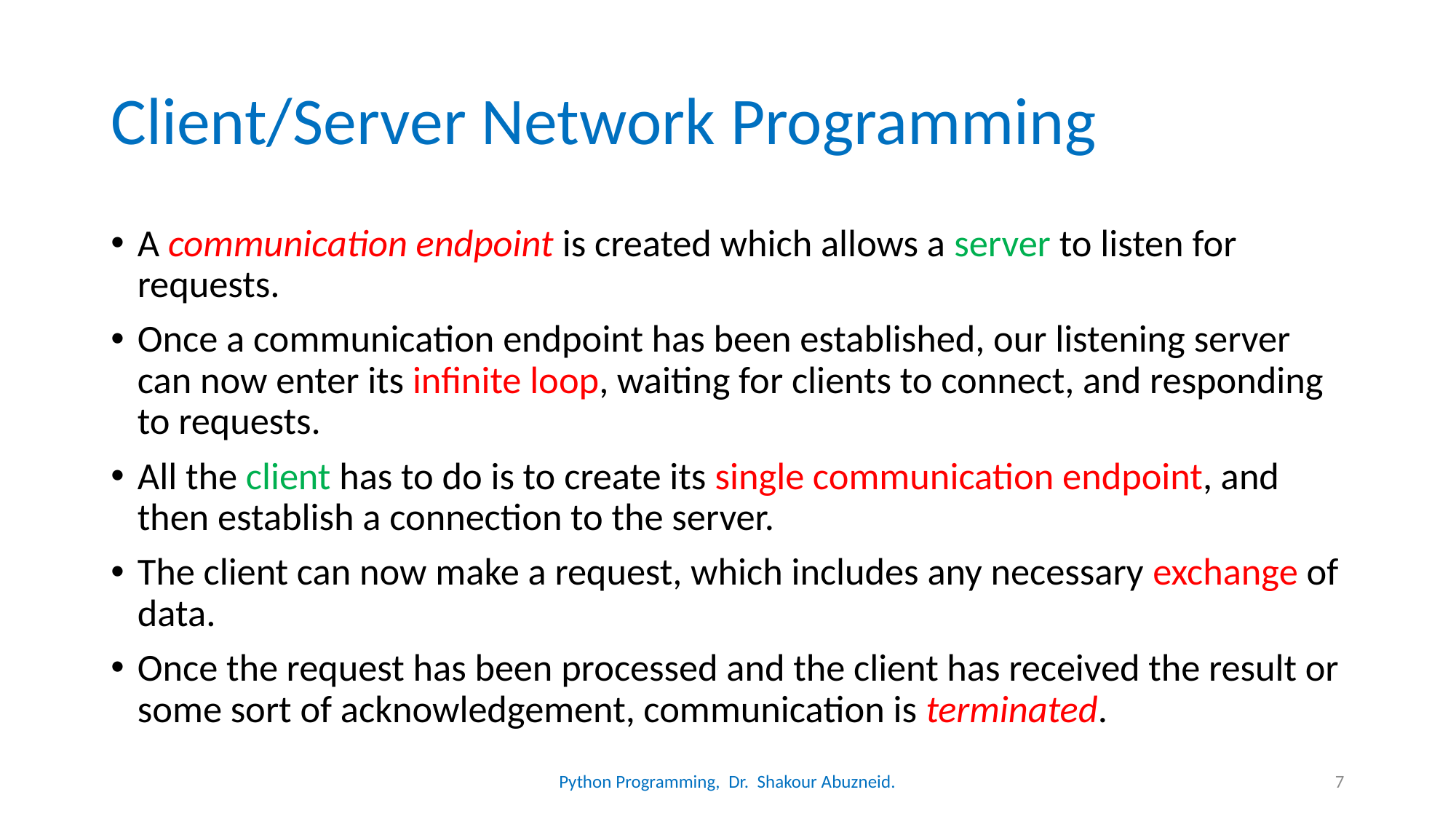

# Client/Server Network Programming
A communication endpoint is created which allows a server to listen for requests.
Once a communication endpoint has been established, our listening server can now enter its infinite loop, waiting for clients to connect, and responding to requests.
All the client has to do is to create its single communication endpoint, and then establish a connection to the server.
The client can now make a request, which includes any necessary exchange of data.
Once the request has been processed and the client has received the result or some sort of acknowledgement, communication is terminated.
Python Programming,  Dr.  Shakour Abuzneid.
7